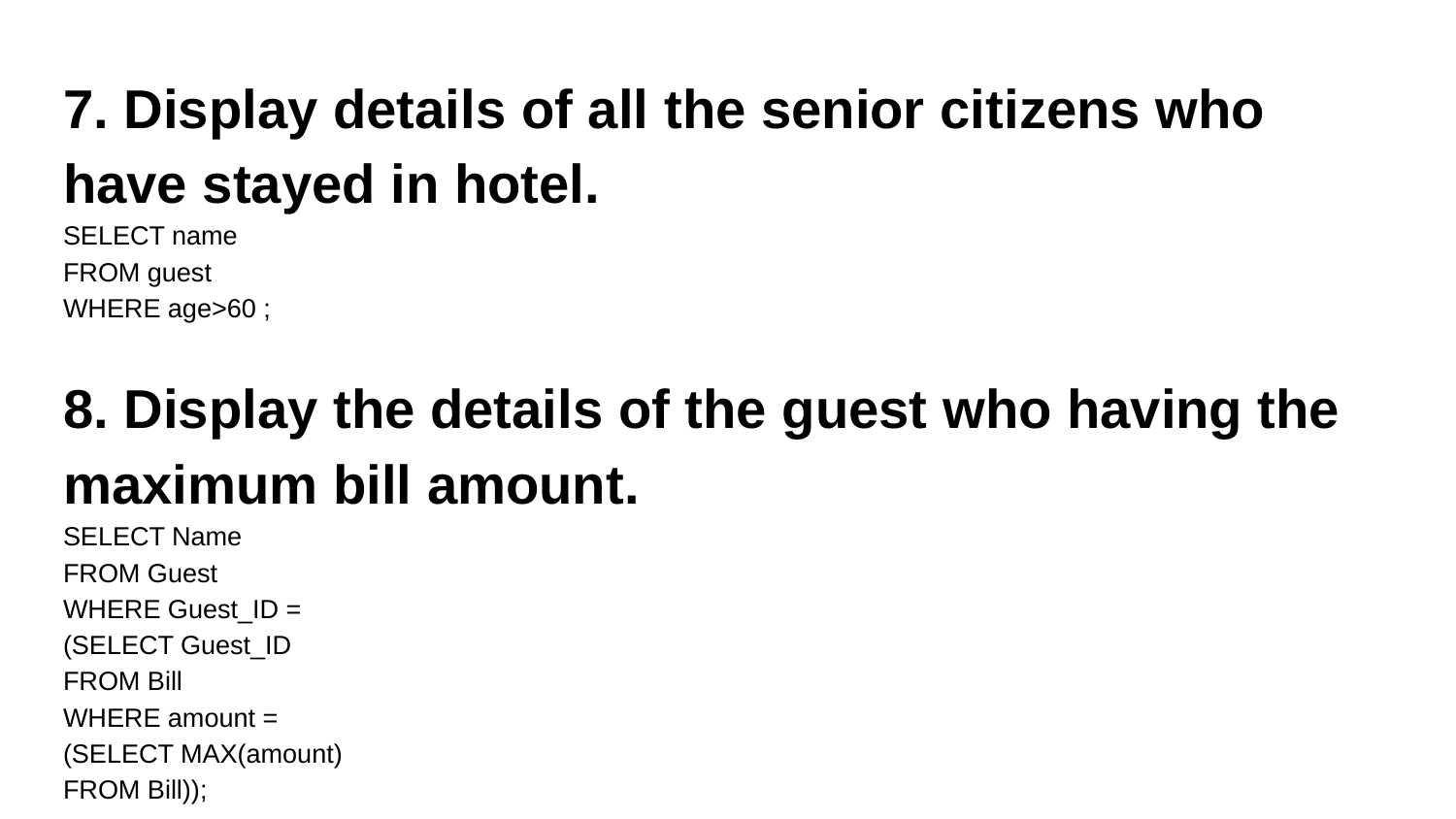

# 7. Display details of all the senior citizens who have stayed in hotel.
SELECT name
FROM guest
WHERE age>60 ;
8. Display the details of the guest who having the maximum bill amount.
SELECT Name
FROM Guest
WHERE Guest_ID =
(SELECT Guest_ID
FROM Bill
WHERE amount =
(SELECT MAX(amount)
FROM Bill));